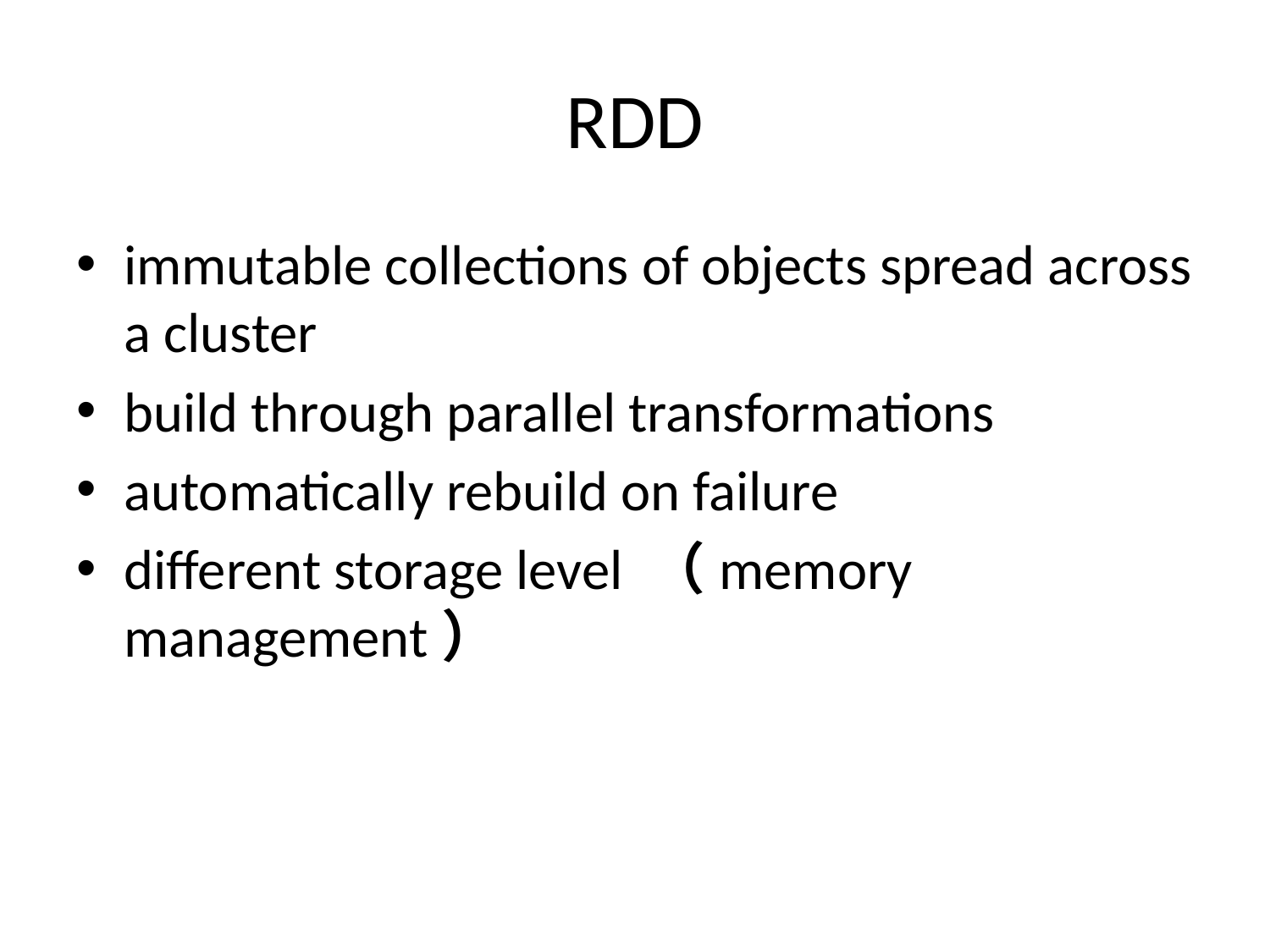

# RDD
immutable collections of objects spread across a cluster
build through parallel transformations
automatically rebuild on failure
different storage level （memory management）